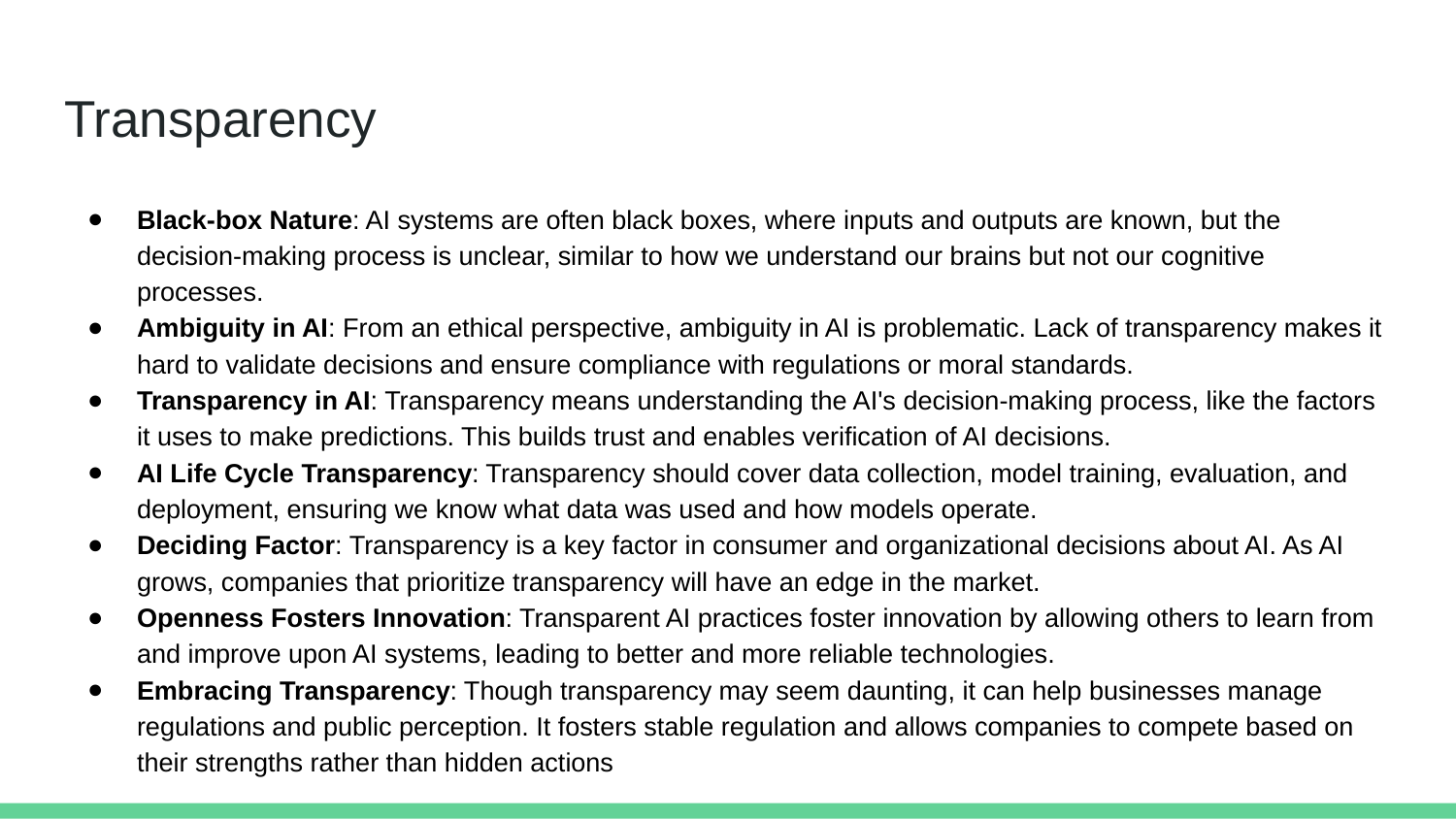

# Transparency
Black-box Nature: AI systems are often black boxes, where inputs and outputs are known, but the decision-making process is unclear, similar to how we understand our brains but not our cognitive processes.
Ambiguity in AI: From an ethical perspective, ambiguity in AI is problematic. Lack of transparency makes it hard to validate decisions and ensure compliance with regulations or moral standards.
Transparency in AI: Transparency means understanding the AI's decision-making process, like the factors it uses to make predictions. This builds trust and enables verification of AI decisions.
AI Life Cycle Transparency: Transparency should cover data collection, model training, evaluation, and deployment, ensuring we know what data was used and how models operate.
Deciding Factor: Transparency is a key factor in consumer and organizational decisions about AI. As AI grows, companies that prioritize transparency will have an edge in the market.
Openness Fosters Innovation: Transparent AI practices foster innovation by allowing others to learn from and improve upon AI systems, leading to better and more reliable technologies.
Embracing Transparency: Though transparency may seem daunting, it can help businesses manage regulations and public perception. It fosters stable regulation and allows companies to compete based on their strengths rather than hidden actions